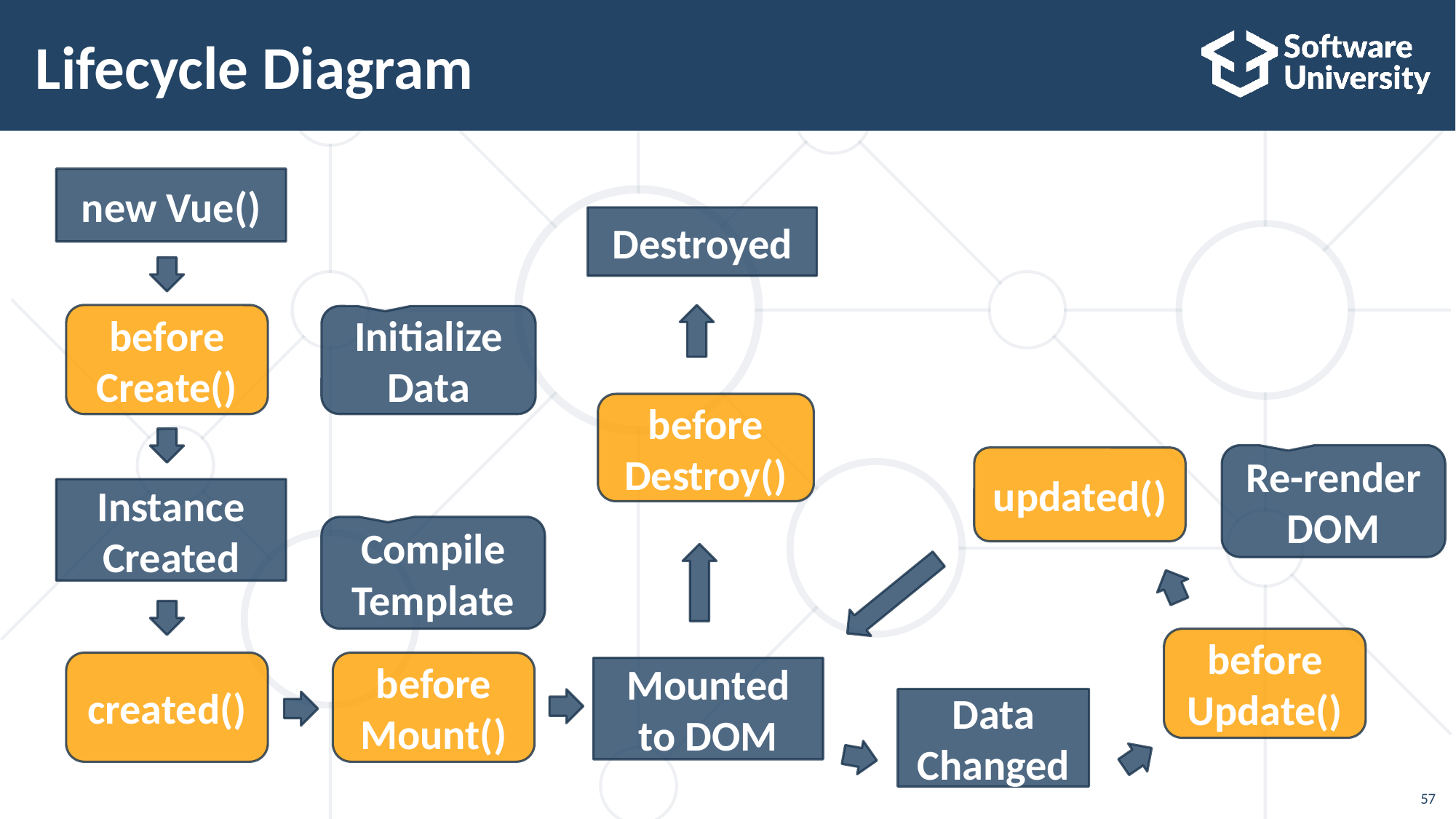

# Lifecycle Diagram
new Vue()
Destroyed

before
Create()
Initialize Data

before
Destroy()

Re-render DOM
updated()
Instance Created
Compile Template

before
Update()
created()
before
Mount()
Mounted to DOM
Data Changed

57